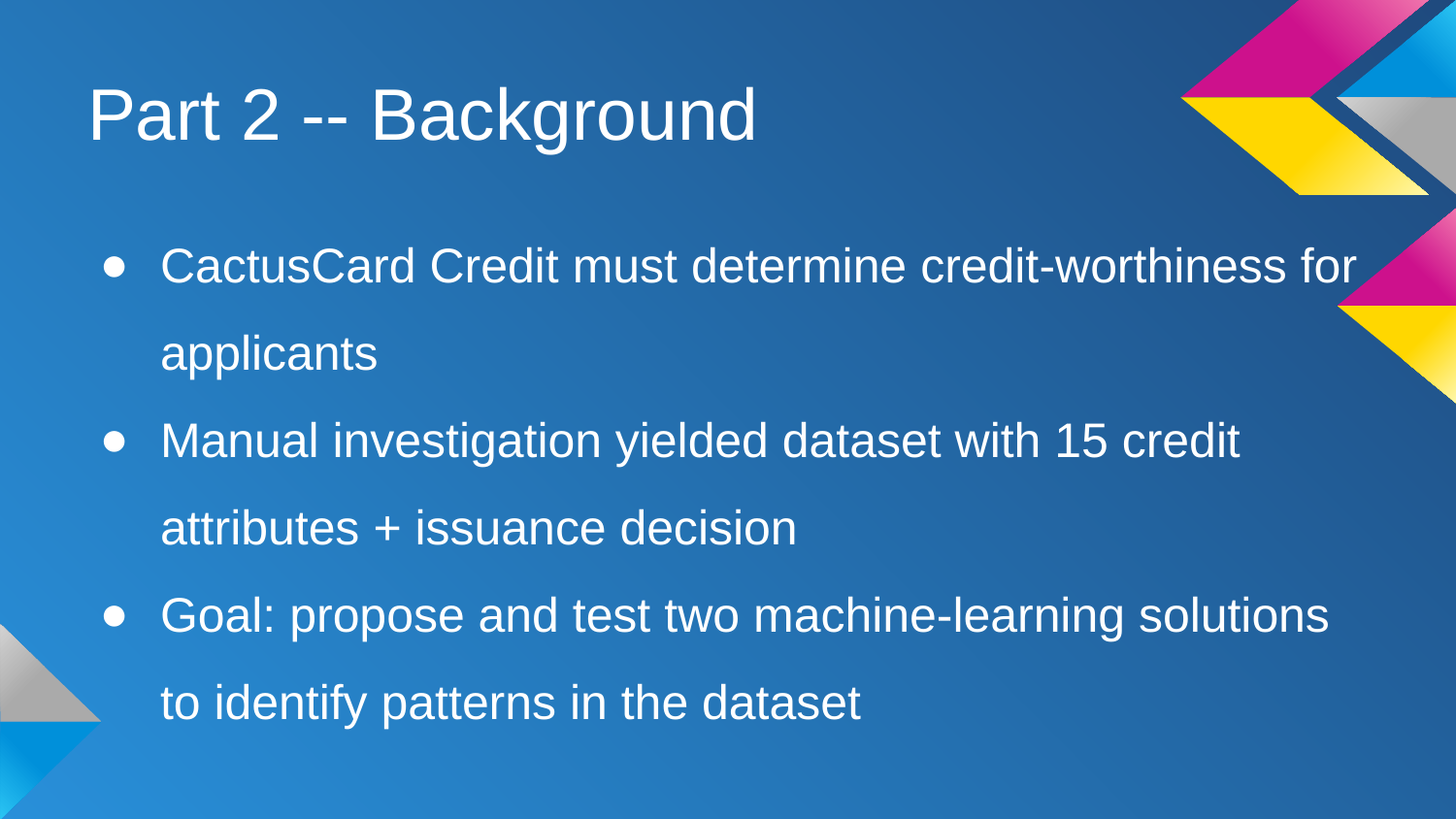

# Part 2 -- Background
CactusCard Credit must determine credit-worthiness for applicants
Manual investigation yielded dataset with 15 credit attributes + issuance decision
Goal: propose and test two machine-learning solutions to identify patterns in the dataset